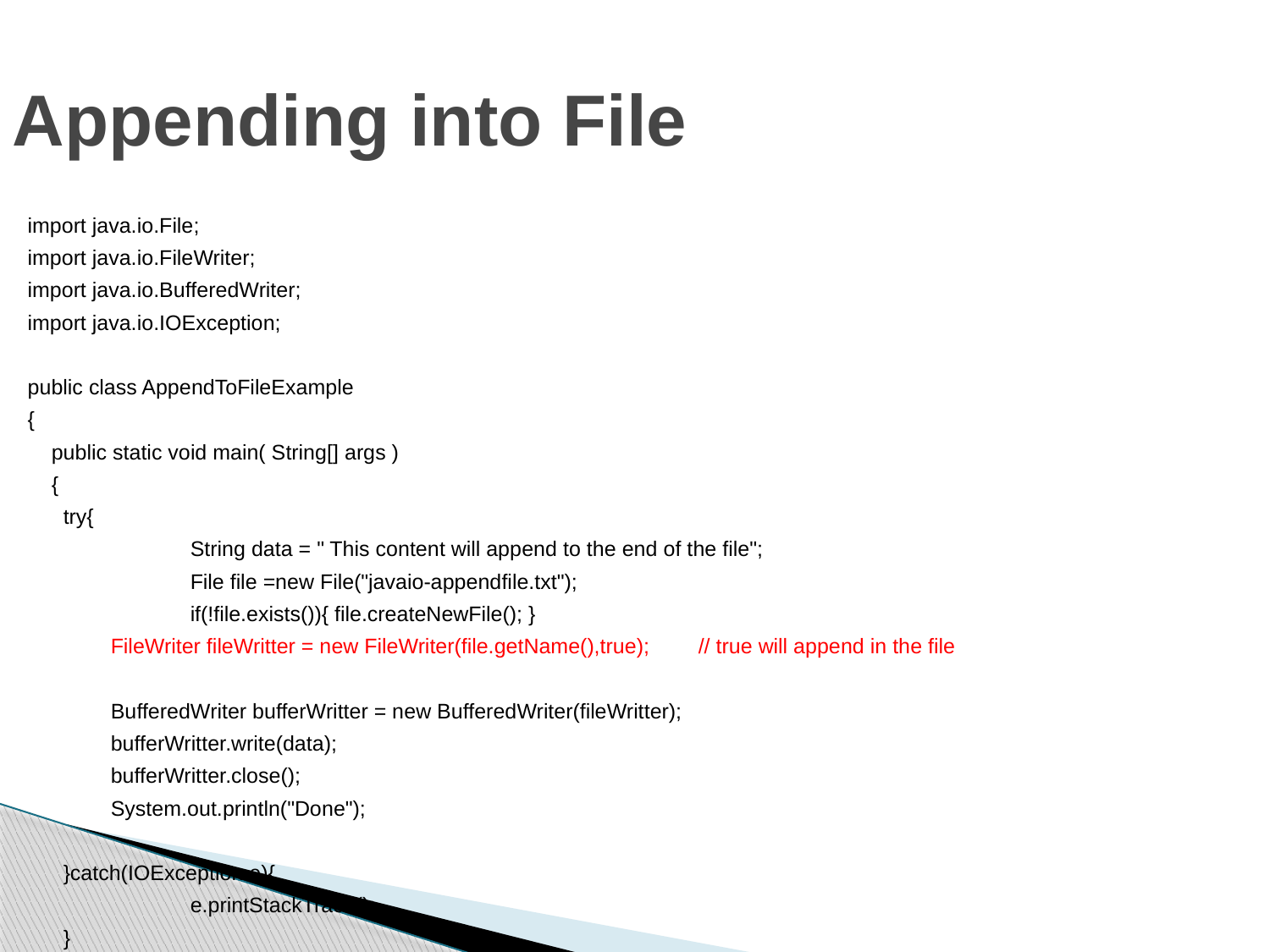

Appending into File
import java.io.File;
import java.io.FileWriter;
import java.io.BufferedWriter;
import java.io.IOException;

public class AppendToFileExample
{
    public static void main( String[] args )
    {
    	try{
    		String data = " This content will append to the end of the file";
    		File file =new File("javaio-appendfile.txt");
    		if(!file.exists()){ file.createNewFile(); }
    	        FileWriter fileWritter = new FileWriter(file.getName(),true); 	// true will append in the file

    	        BufferedWriter bufferWritter = new BufferedWriter(fileWritter);
    	        bufferWritter.write(data);
    	        bufferWritter.close();
	        System.out.println("Done");

    	}catch(IOException e){
    		e.printStackTrace();
    	}
    }
}